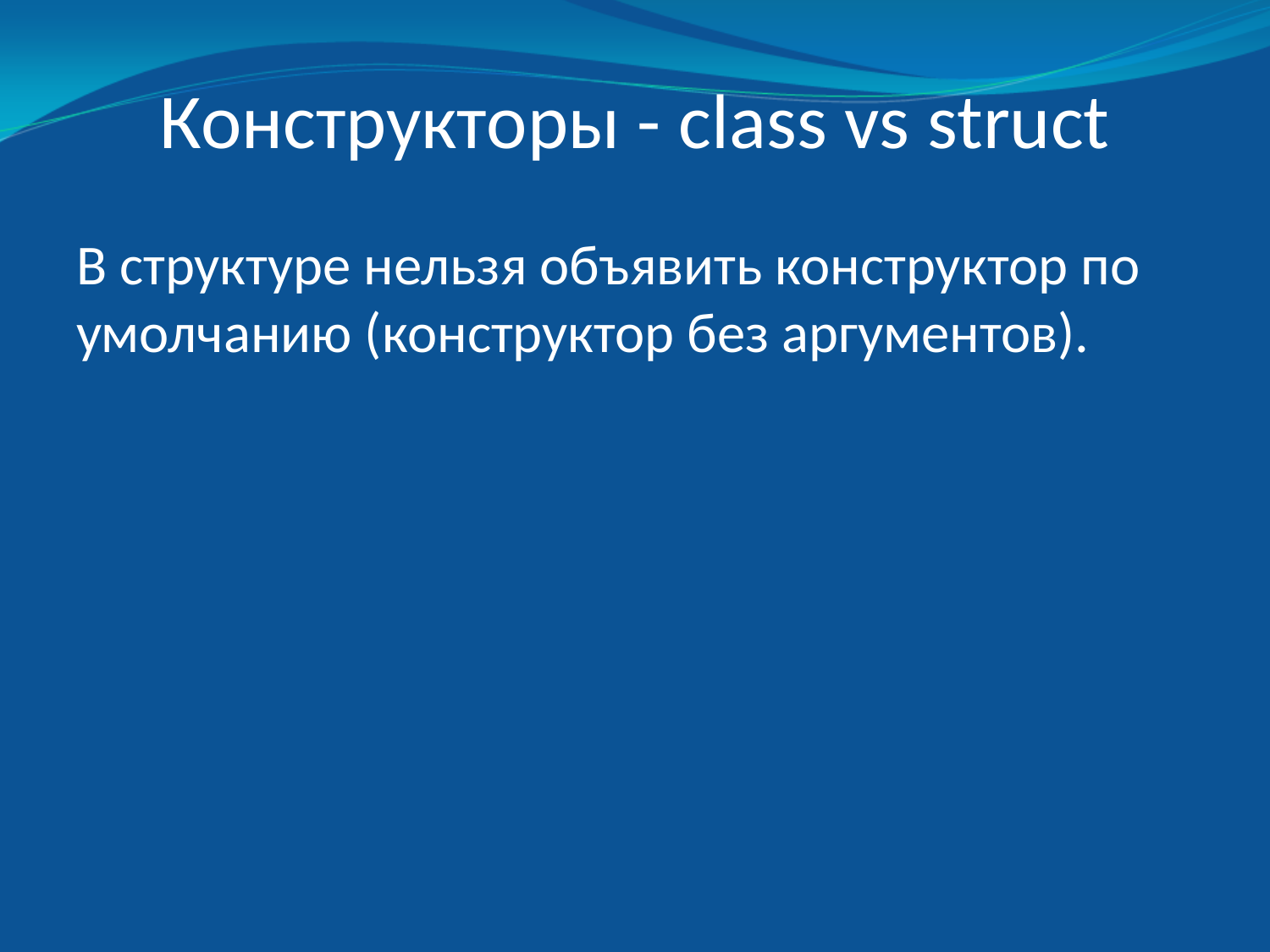

# Конструкторы - class vs struct
В структуре нельзя объявить конструктор по умолчанию (конструктор без аргументов).